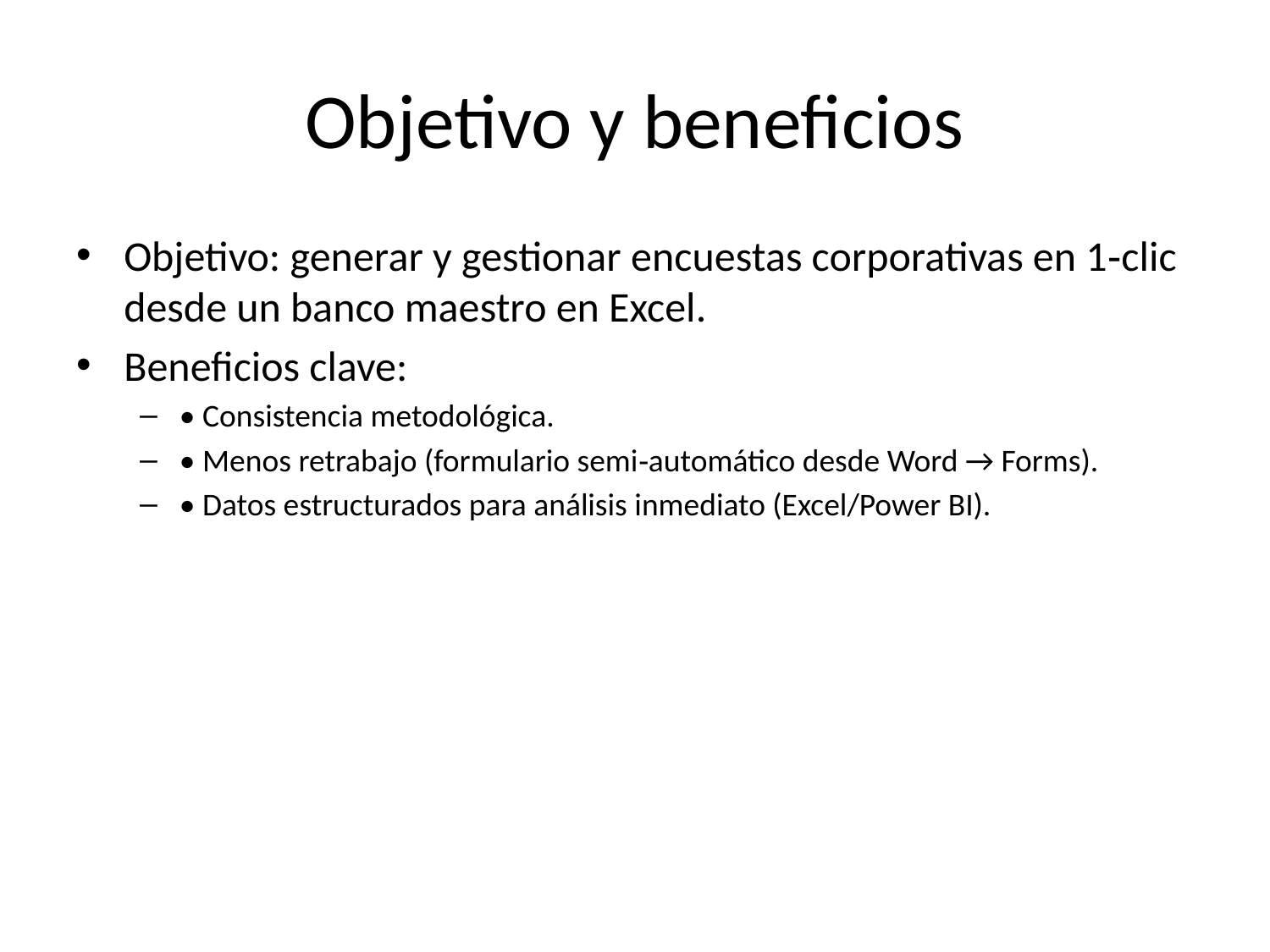

# Objetivo y beneficios
Objetivo: generar y gestionar encuestas corporativas en 1‑clic desde un banco maestro en Excel.
Beneficios clave:
• Consistencia metodológica.
• Menos retrabajo (formulario semi‑automático desde Word → Forms).
• Datos estructurados para análisis inmediato (Excel/Power BI).